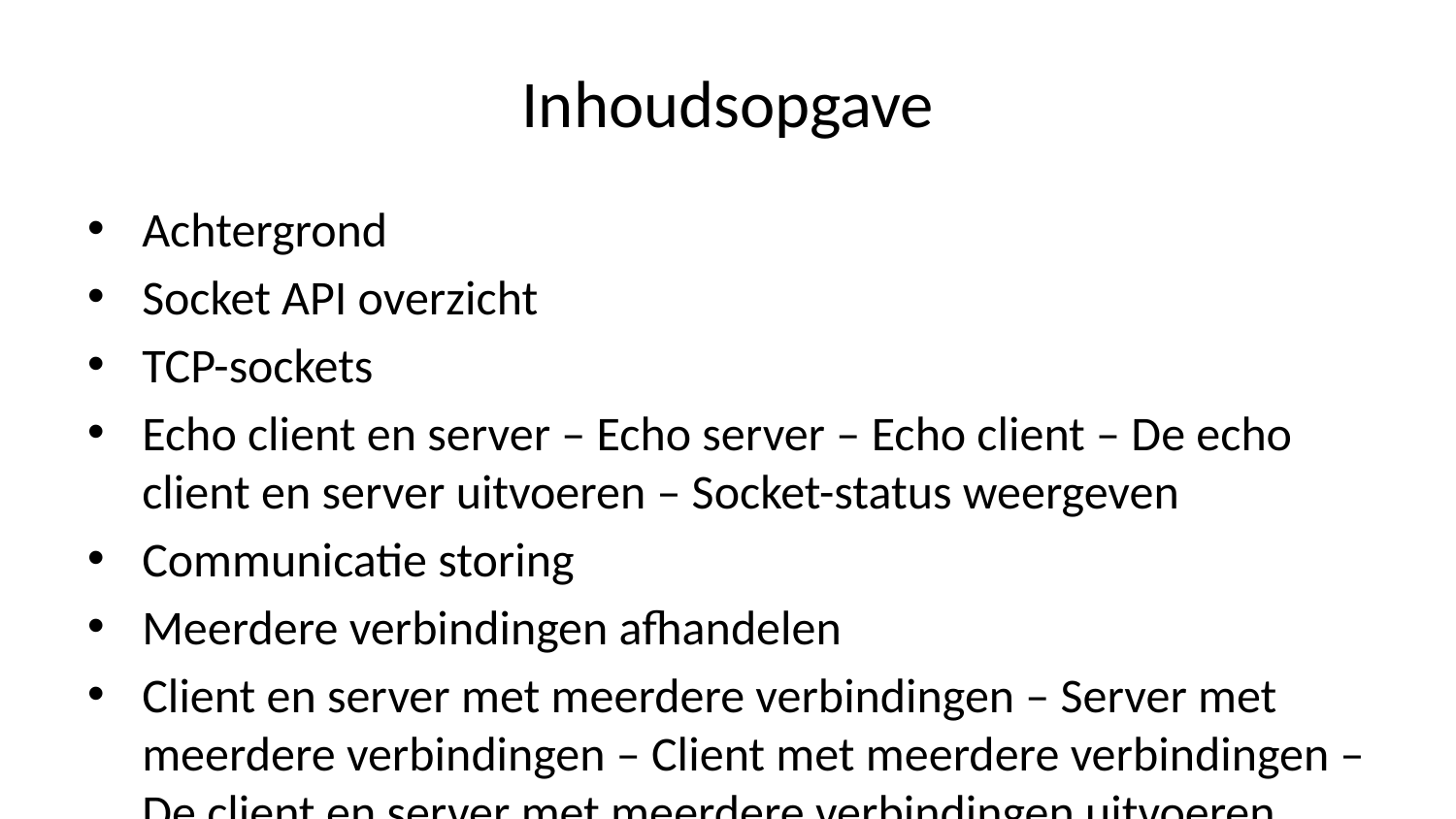

# Inhoudsopgave
Achtergrond
Socket API overzicht
TCP-sockets
Echo client en server – Echo server – Echo client – De echo client en server uitvoeren – Socket-status weergeven
Communicatie storing
Meerdere verbindingen afhandelen
Client en server met meerdere verbindingen – Server met meerdere verbindingen – Client met meerdere verbindingen – De client en server met meerdere verbindingen uitvoeren
Toepassingen van client en server – Toepassing protocol header – Een toepassing-bericht verzenden – Application message Klasse
Probleemoplossing – ping – netstat – Windows – Wireshark
Bronnen – Python documentatie – Fouten (Errors) – Socket adres features – Hostnamen – Het blokkeren van oproepen – Het afsluiten van verbindingen – Byte Endianness
Conclusie